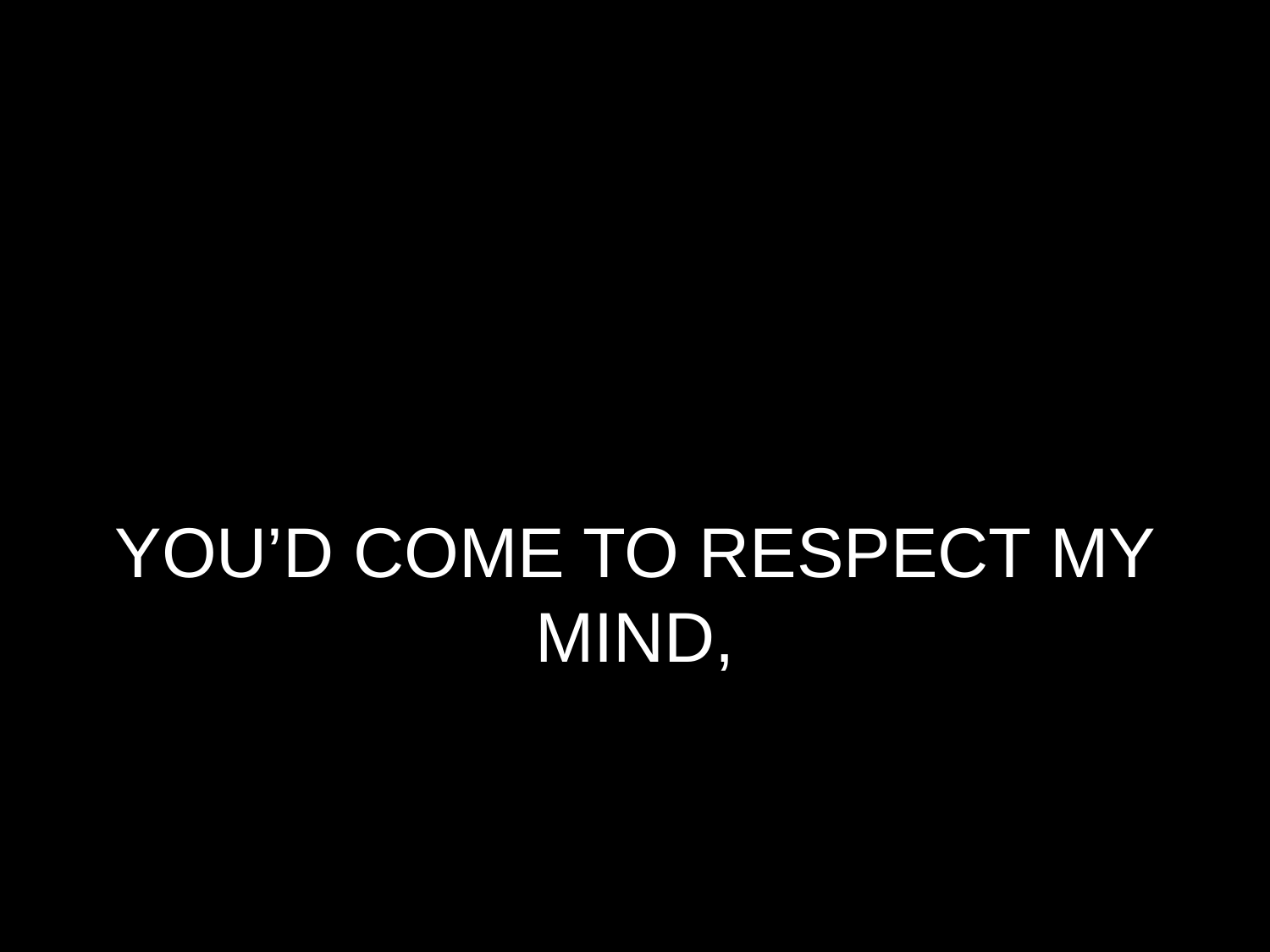

# YOU’D COME TO RESPECT MY MIND,